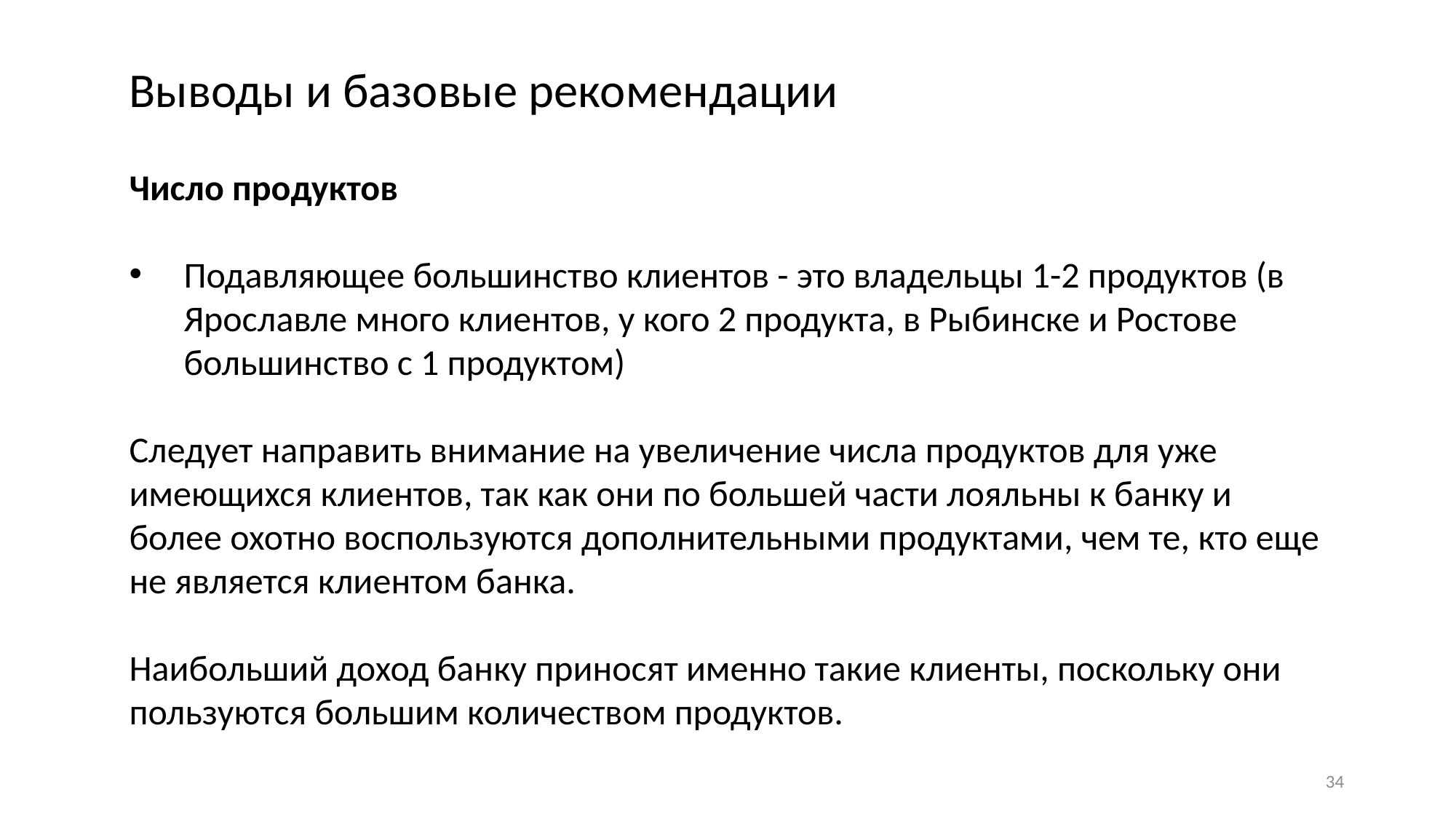

# Выводы и базовые рекомендации
Число продуктов

Подавляющее большинство клиентов - это владельцы 1-2 продуктов (в Ярославле много клиентов, у кого 2 продукта, в Рыбинске и Ростове большинство с 1 продуктом)

Следует направить внимание на увеличение числа продуктов для уже имеющихся клиентов, так как они по большей части лояльны к банку и более охотно воспользуются дополнительными продуктами, чем те, кто еще не является клиентом банка.

Наибольший доход банку приносят именно такие клиенты, поскольку они пользуются большим количеством продуктов.
34